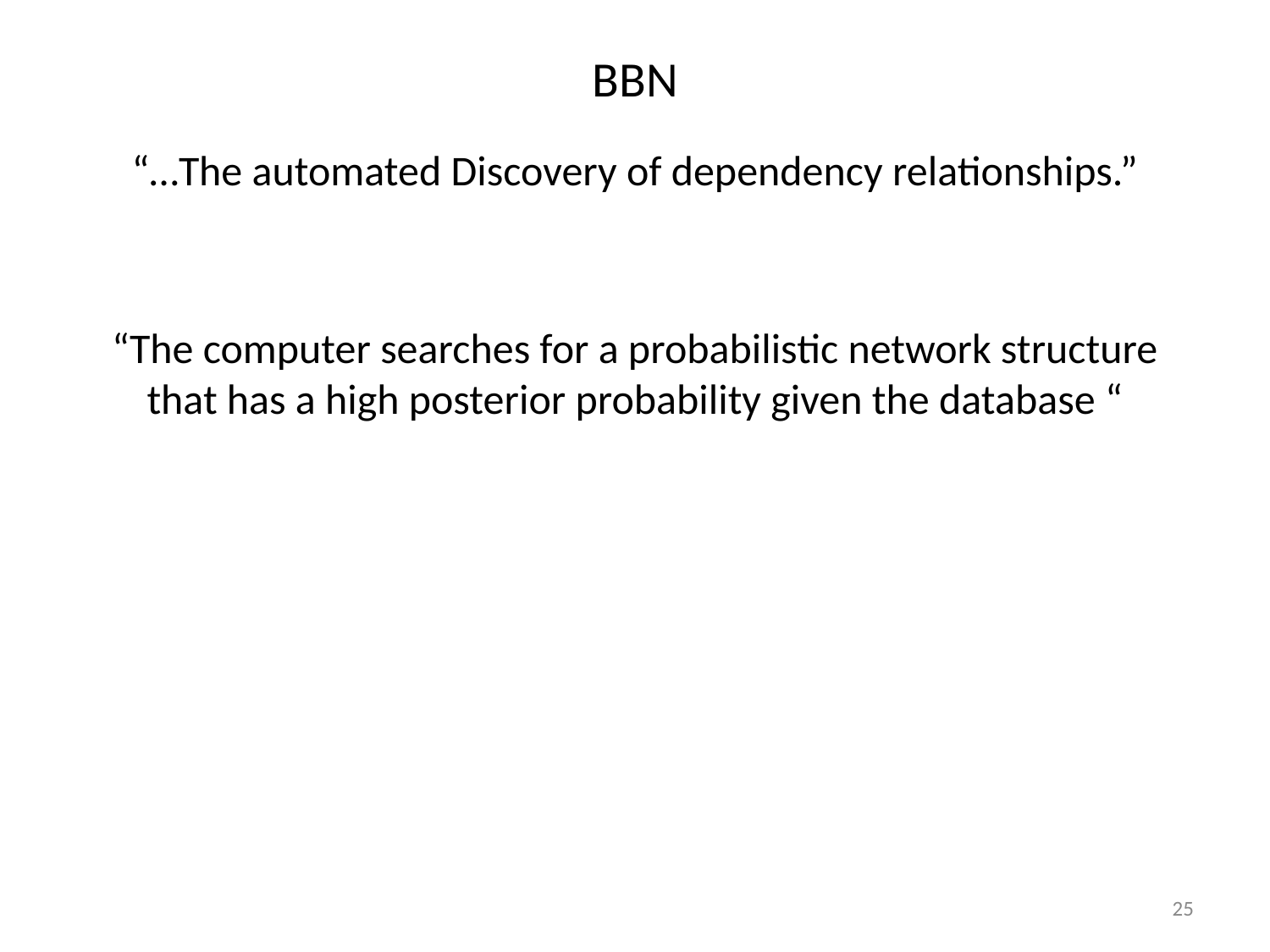

# BBN
“…The automated Discovery of dependency relationships.”

“The computer searches for a probabilistic network structure that has a high posterior probability given the database “

25